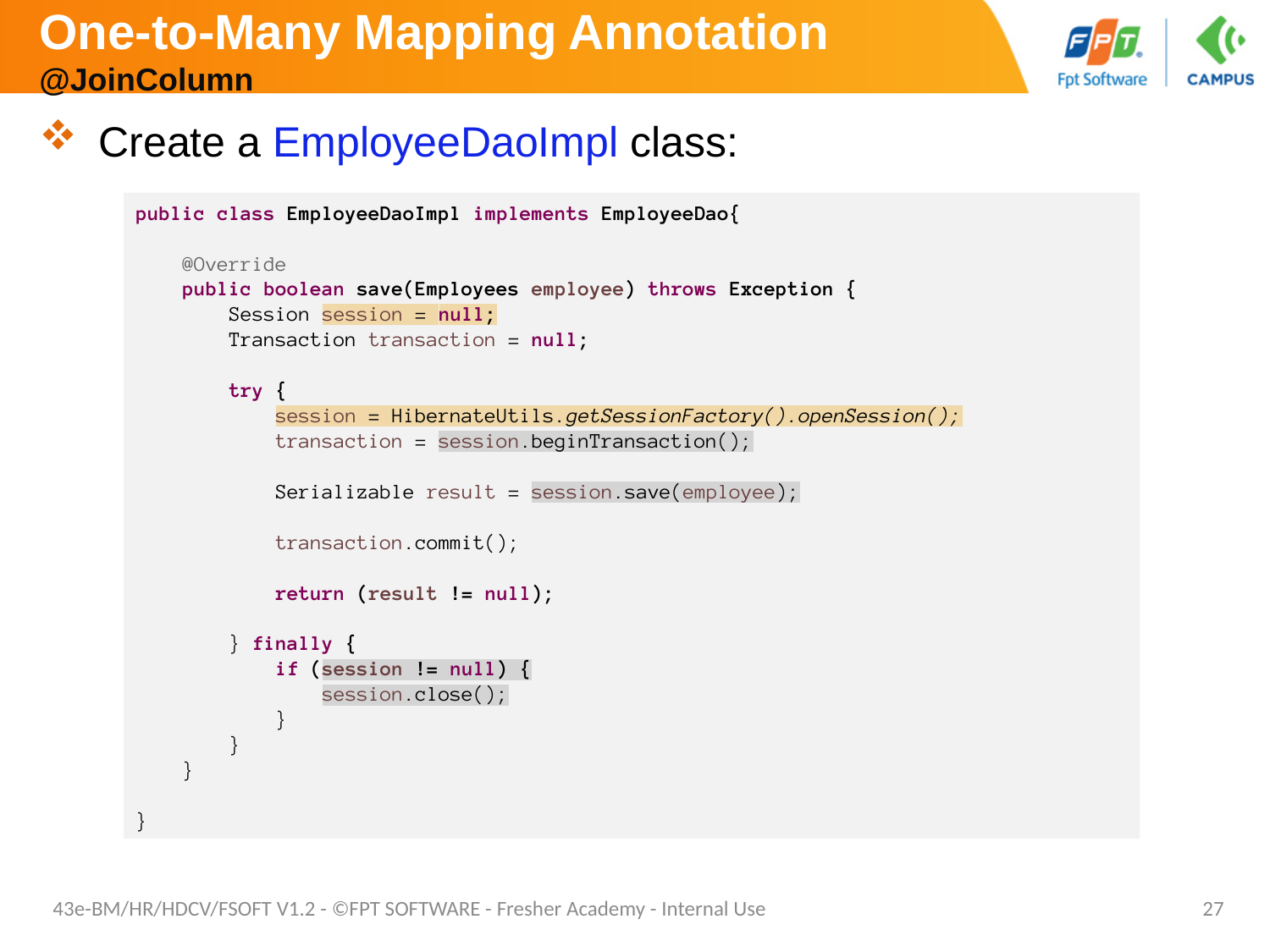

# One-to-Many Mapping Annotation @JoinColumn
 Create a EmployeeDaoImpl class:

public class EmployeeDaoImpl implements EmployeeDao{

    @Override
    public boolean save(Employees employee) throws Exception {
        Session session = null;
        Transaction transaction = null;

        try {
            session = HibernateUtils.getSessionFactory().openSession();
            transaction = session.beginTransaction();

            Serializable result = session.save(employee);

            transaction.commit();

            return (result != null);

        } finally {
            if (session != null) {
                session.close();
            }
        }
    }

}
43e-BM/HR/HDCV/FSOFT V1.2 - ©FPT SOFTWARE - Fresher Academy - Internal Use
27